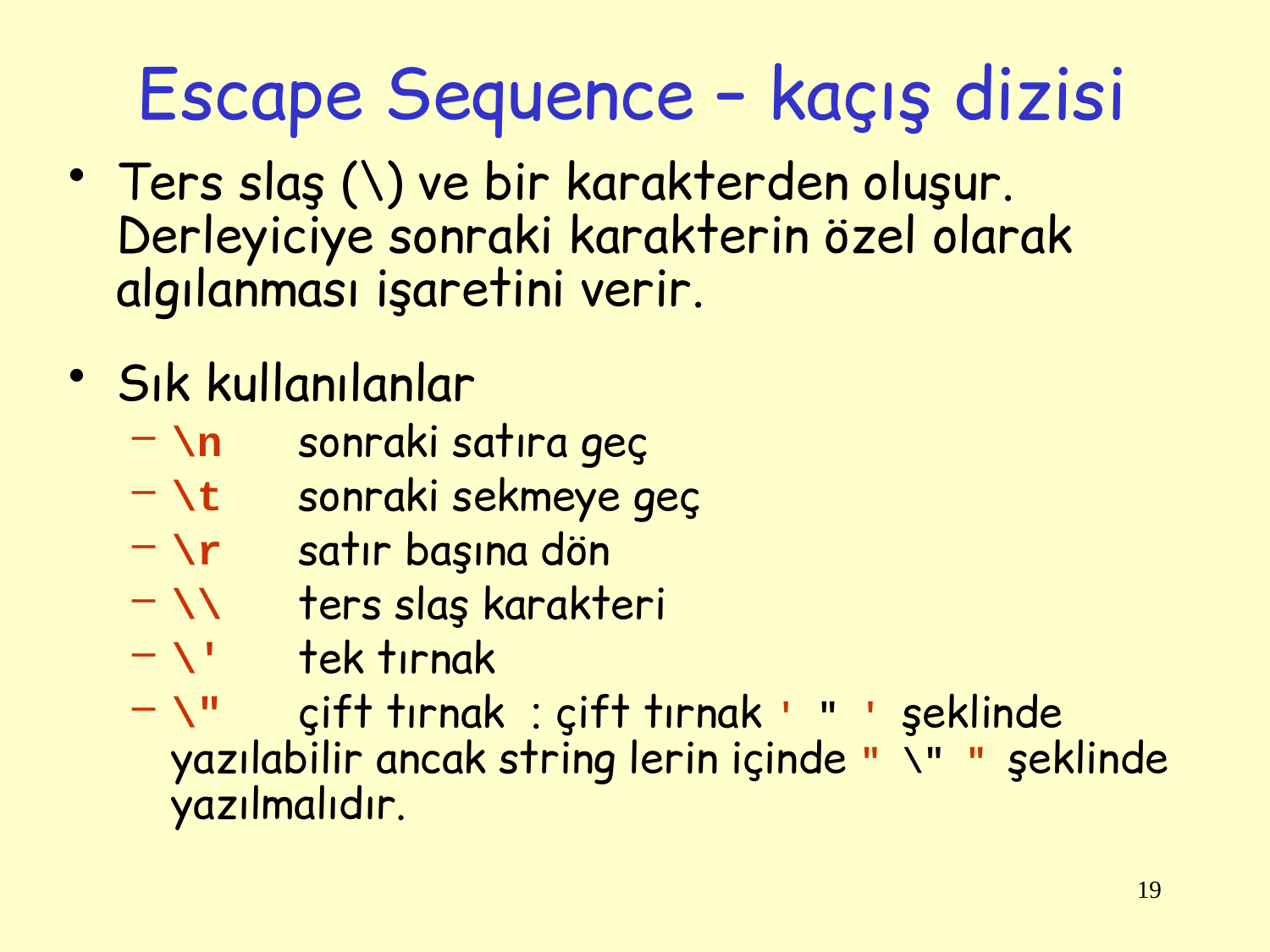

# Escape Sequence – kaçış dizisi
Ters slaş (\) ve bir karakterden oluşur. Derleyiciye sonraki karakterin özel olarak algılanması işaretini verir.

Sık kullanılanlar
\n	sonraki satıra geç
\t	sonraki sekmeye geç
\r	satır başına dön
\\	ters slaş karakteri
\'	tek tırnak
\"	çift tırnak  : çift tırnak ' " ' şeklinde yazılabilir ancak string lerin içinde " \" " şeklinde yazılmalıdır.
19